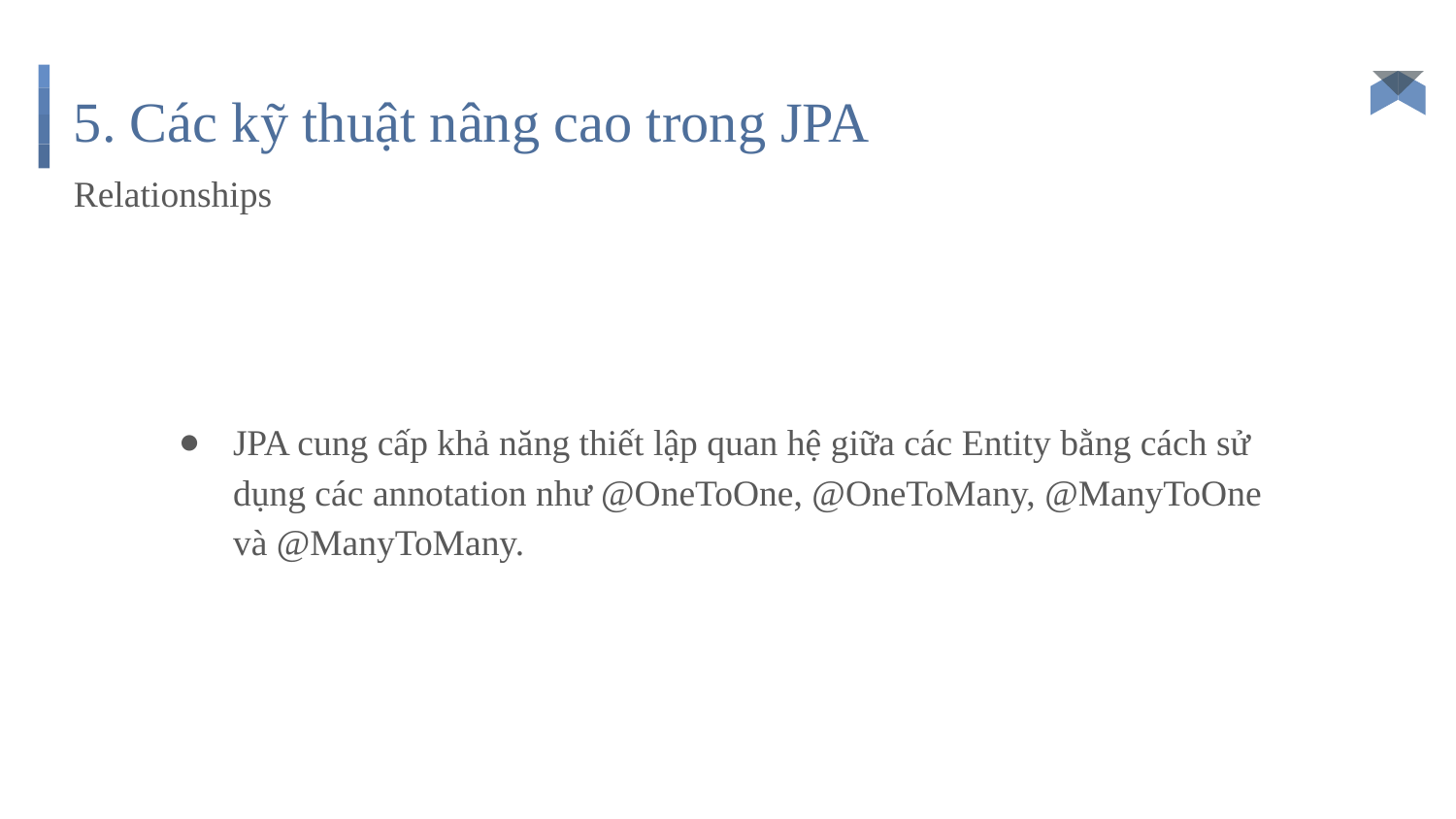

# 5. Các kỹ thuật nâng cao trong JPA
Relationships
JPA cung cấp khả năng thiết lập quan hệ giữa các Entity bằng cách sử dụng các annotation như @OneToOne, @OneToMany, @ManyToOne và @ManyToMany.